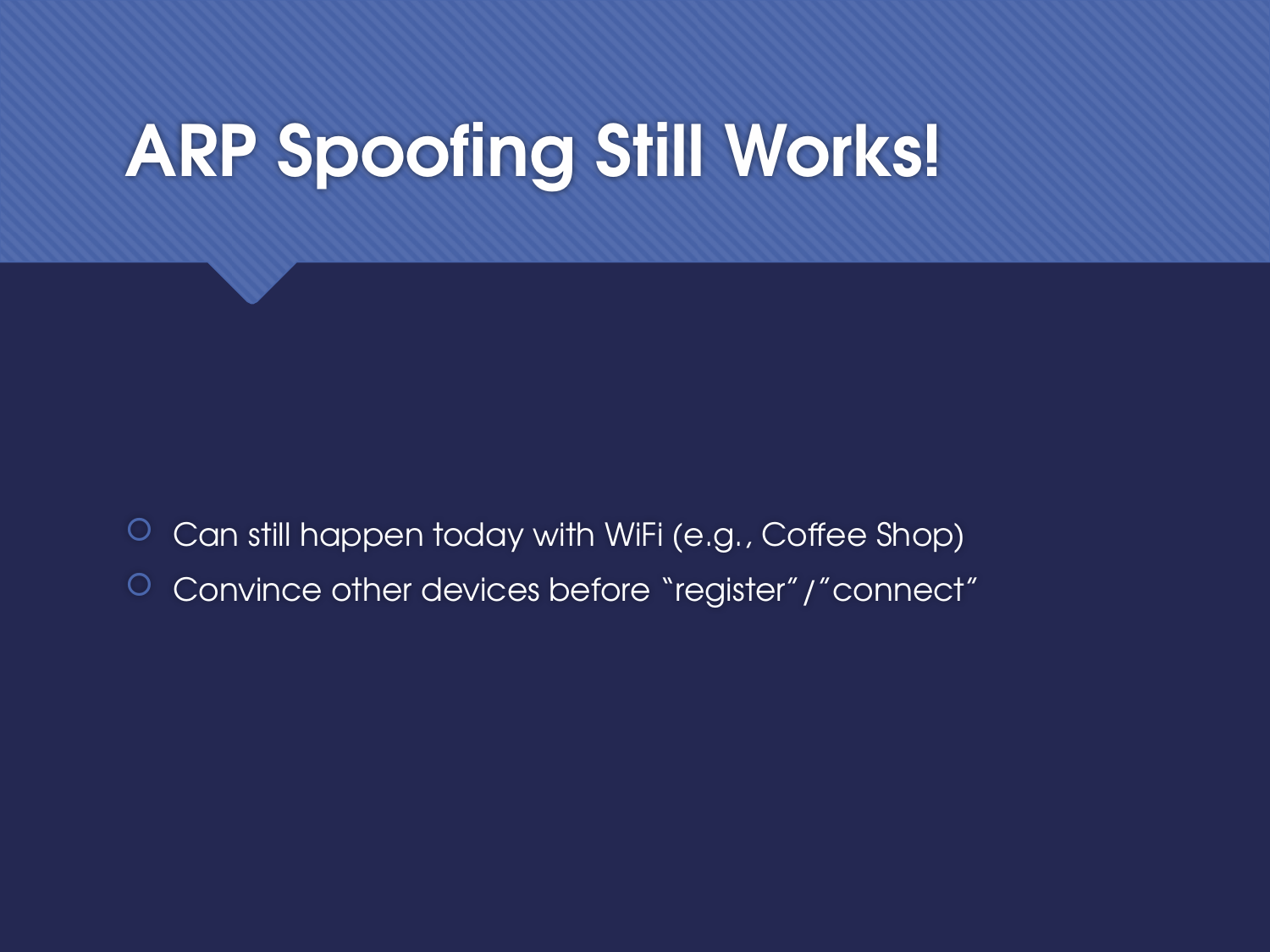

# ARP Spoofing Still Works!
Can still happen today with WiFi (e.g., Coffee Shop)
Convince other devices before “register”/”connect”